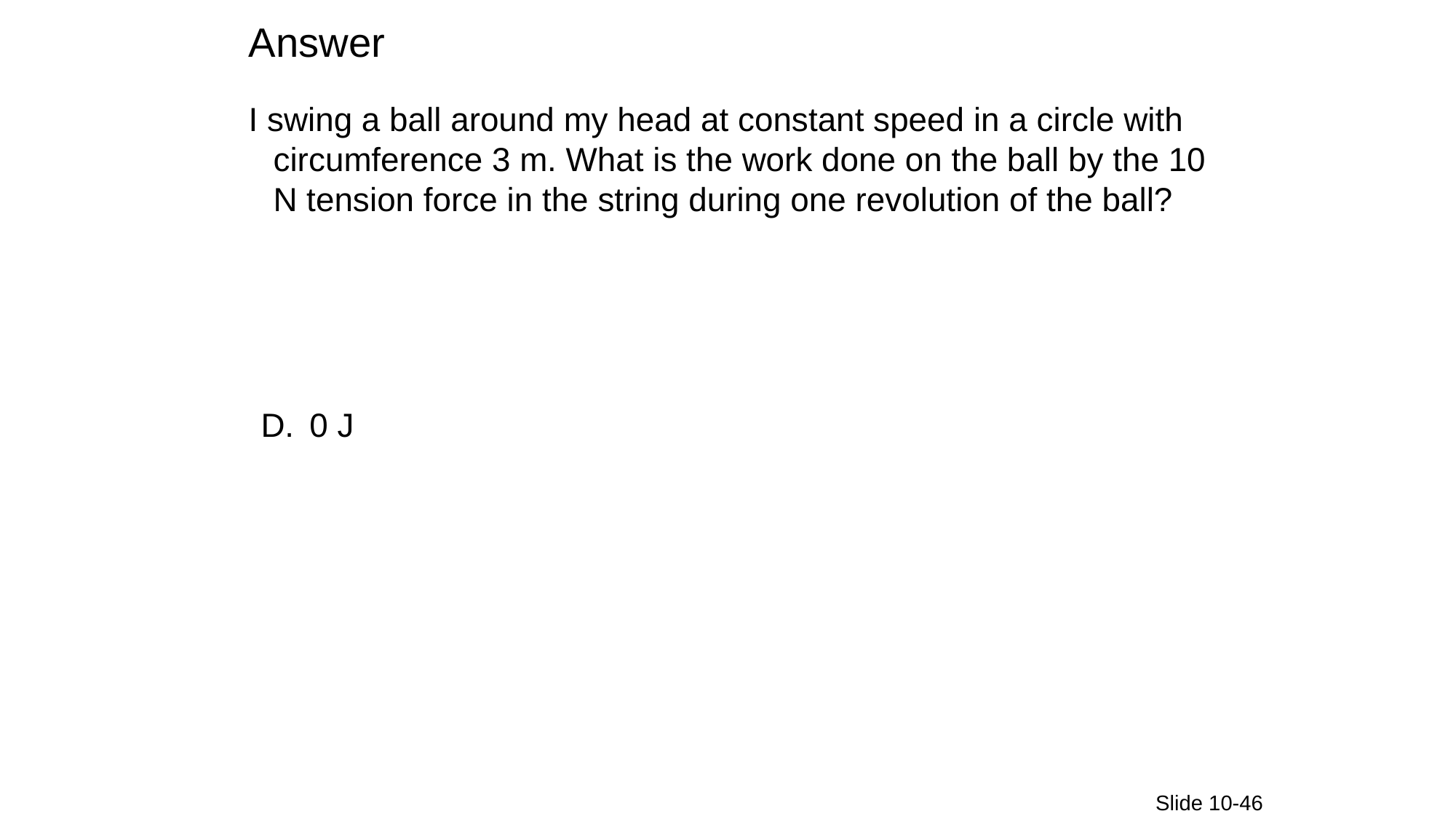

Answer
I swing a ball around my head at constant speed in a circle with circumference 3 m. What is the work done on the ball by the 10 N tension force in the string during one revolution of the ball?

0 J
Slide 10-46